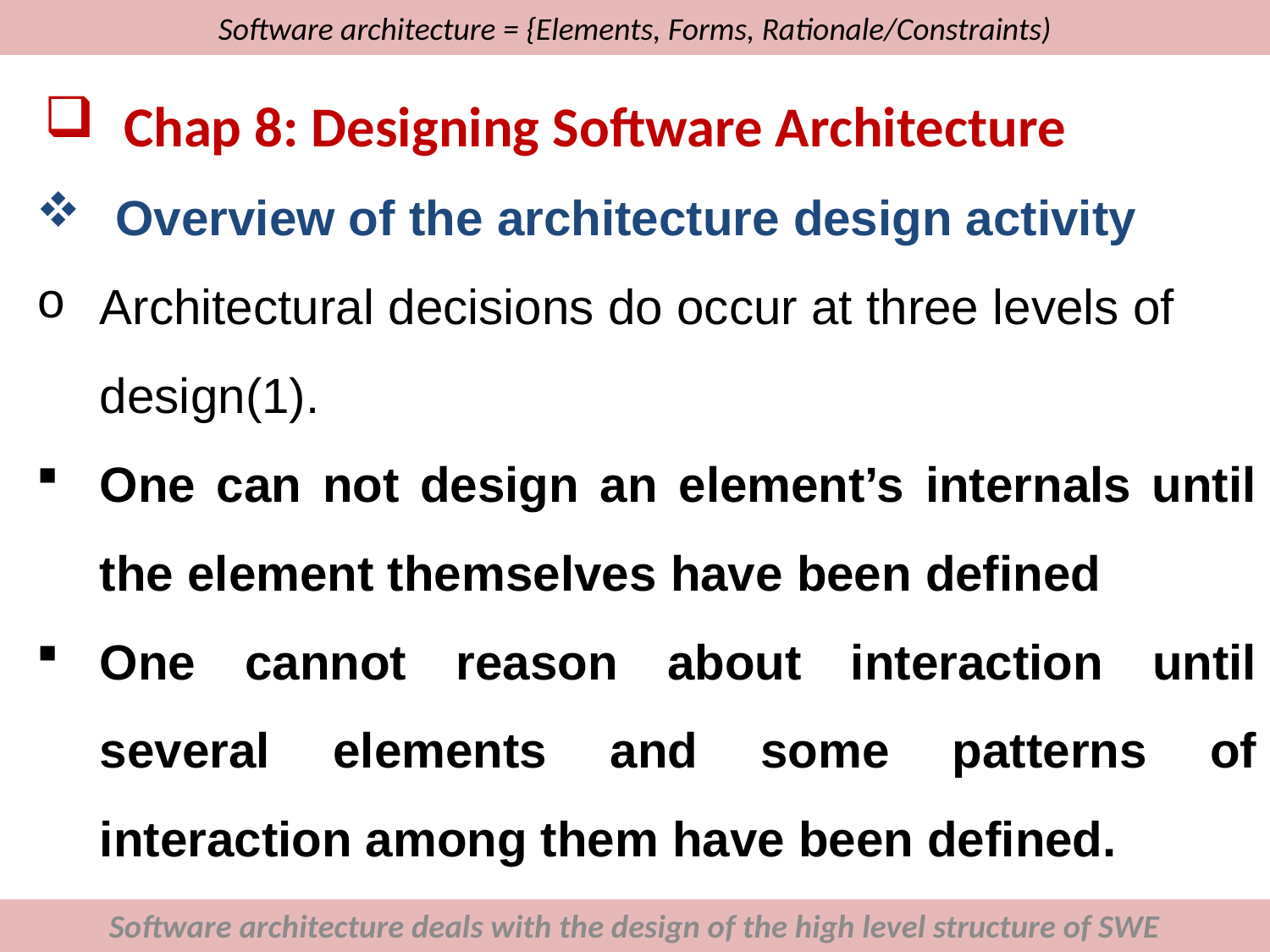

# Software architecture = {Elements, Forms, Rationale/Constraints)
Chap 8: Designing Software Architecture
Overview of the architecture design activity
Architectural decisions do occur at three levels of design(1).
One can not design an element’s internals until the element themselves have been defined
One cannot reason about interaction until several elements and some patterns of interaction among them have been defined.

Software architecture deals with the design of the high level structure of SWE